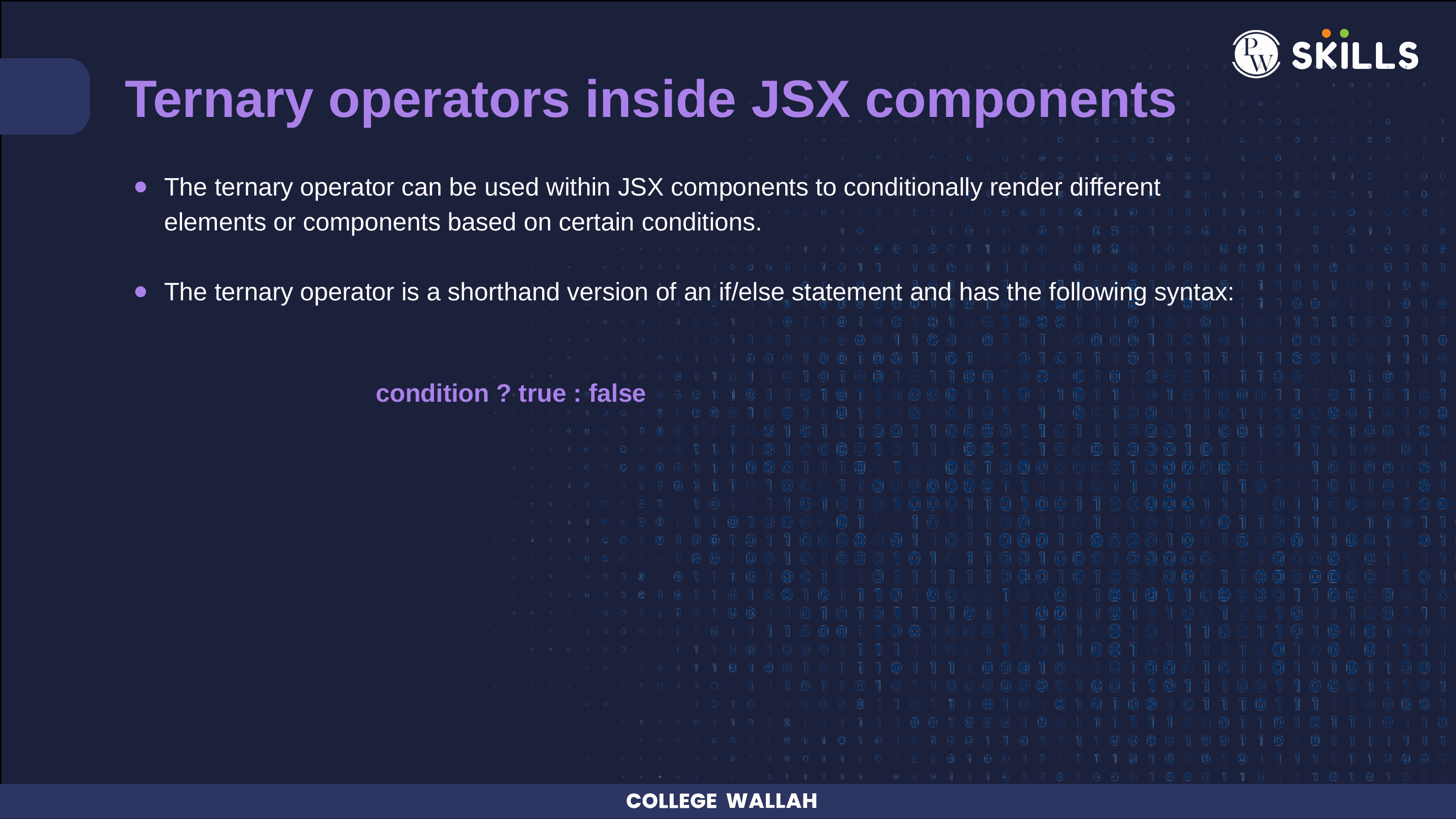

Ternary operators inside JSX components
The ternary operator can be used within JSX components to conditionally render different elements or components based on certain conditions.

The ternary operator is a shorthand version of an if/else statement and has the following syntax:
condition ? true : false